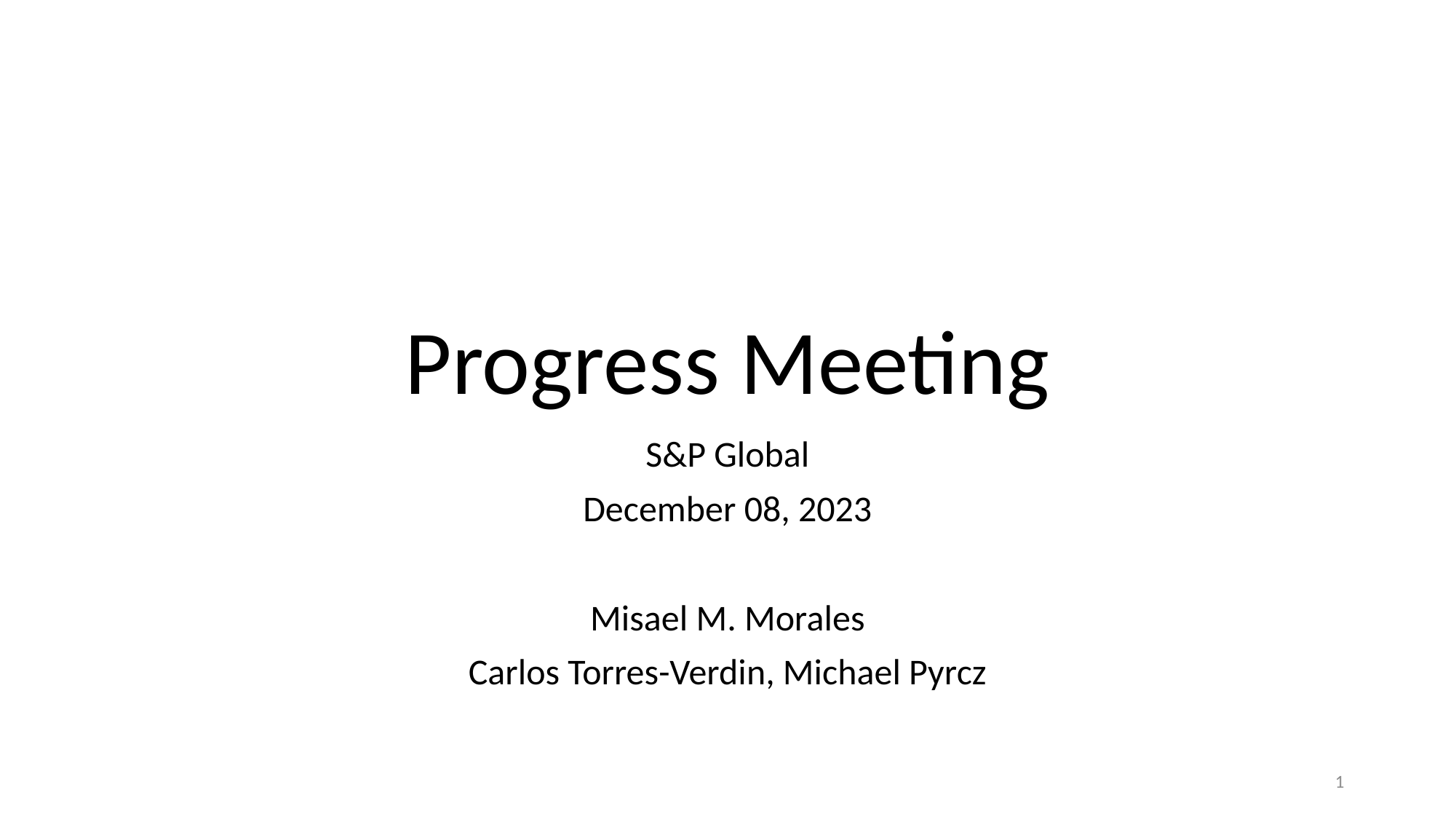

# Progress Meeting
S&P Global
December 08, 2023

Misael M. Morales
Carlos Torres-Verdin, Michael Pyrcz
1